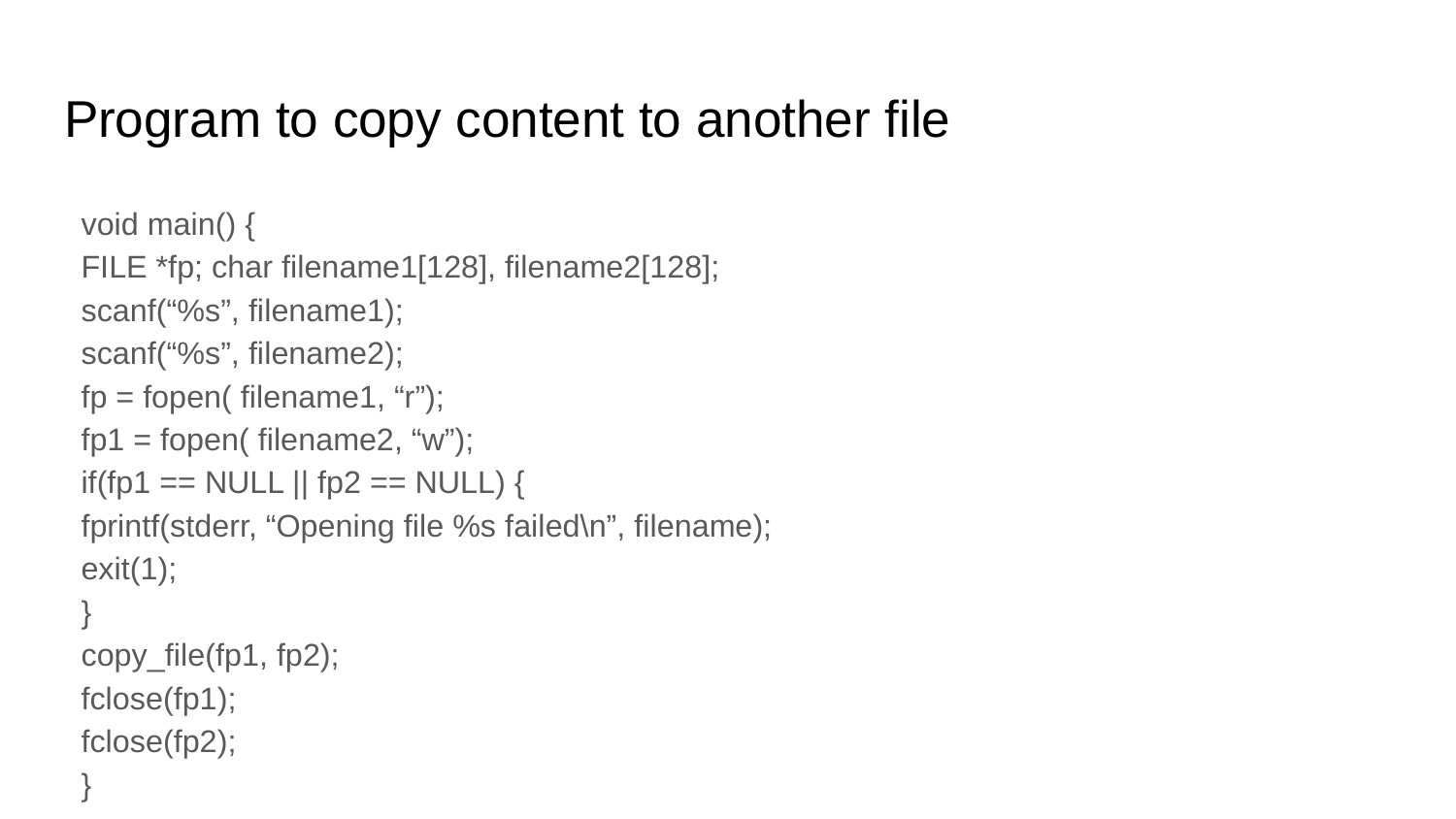

# Program to copy content to another file
void main() {
	FILE *fp; char filename1[128], filename2[128];
	scanf(“%s”, filename1);
	scanf(“%s”, filename2);
	fp = fopen( filename1, “r”);
	fp1 = fopen( filename2, “w”);
	if(fp1 == NULL || fp2 == NULL) {
		fprintf(stderr, “Opening file %s failed\n”, filename);
		exit(1);
	}
	copy_file(fp1, fp2);
	fclose(fp1);
	fclose(fp2);
}